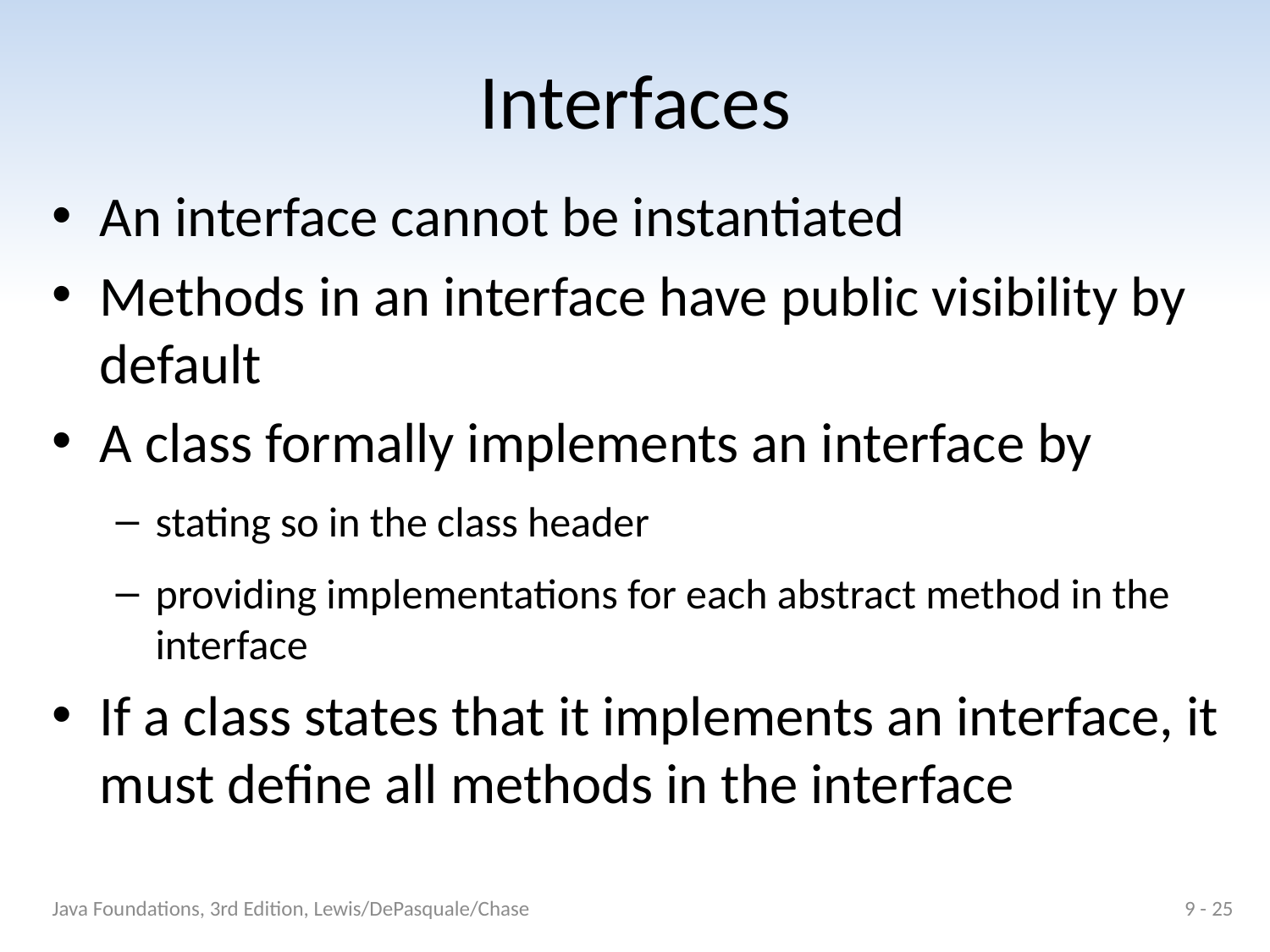

# Interfaces
An interface cannot be instantiated
Methods in an interface have public visibility by default
A class formally implements an interface by
stating so in the class header
providing implementations for each abstract method in the interface
If a class states that it implements an interface, it must define all methods in the interface
Java Foundations, 3rd Edition, Lewis/DePasquale/Chase
9 - 25